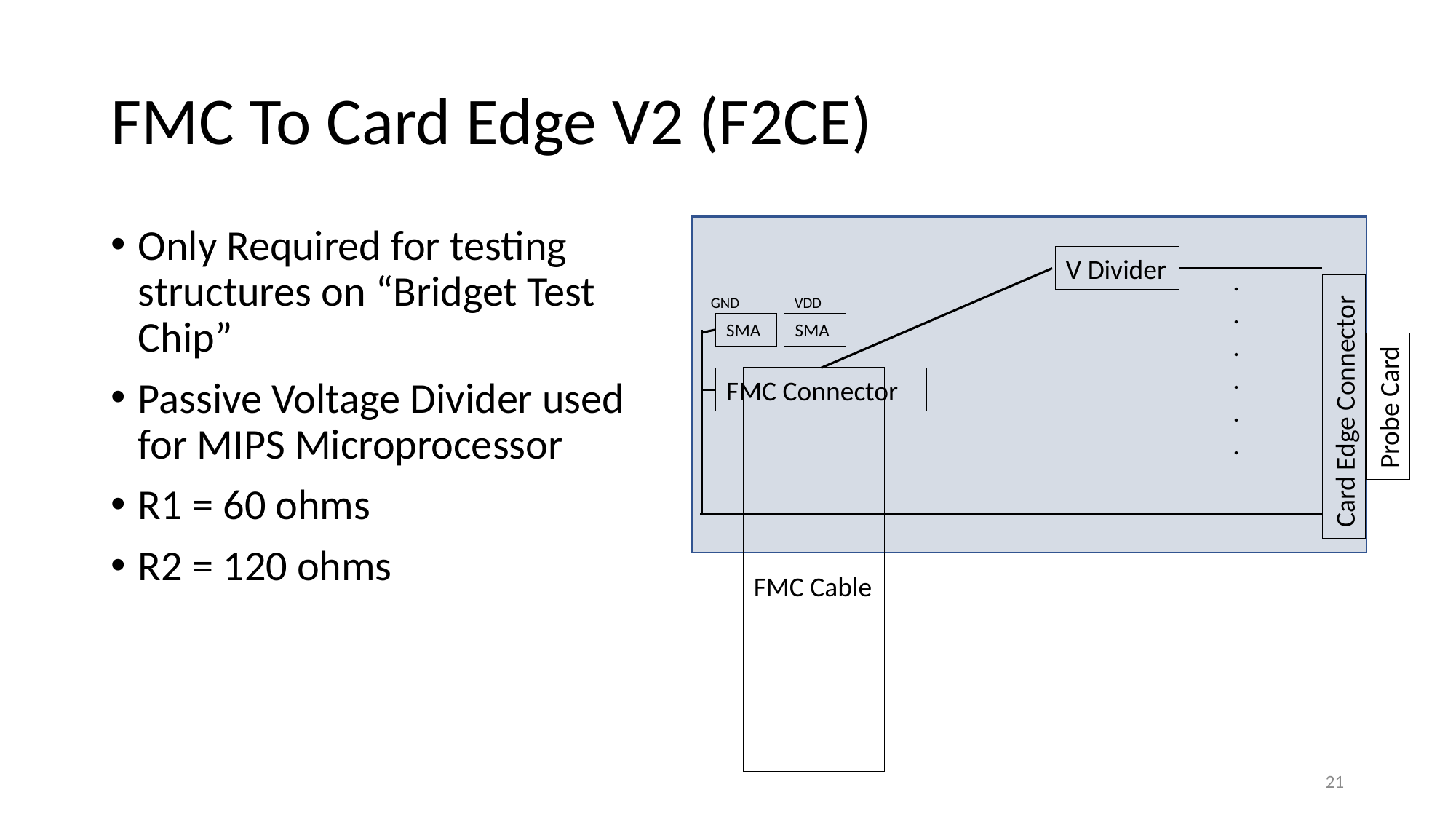

# FMC To Card Edge V2 (F2CE)

Only Required for testing structures on “Bridget Test Chip”
Passive Voltage Divider used for MIPS Microprocessor
R1 = 60 ohms
R2 = 120 ohms
V Divider
.
.
.
.
.
.

GND                VDD
SMA
SMA

FMC Cable

FMC Connector
Card Edge Connector
Probe Card
21